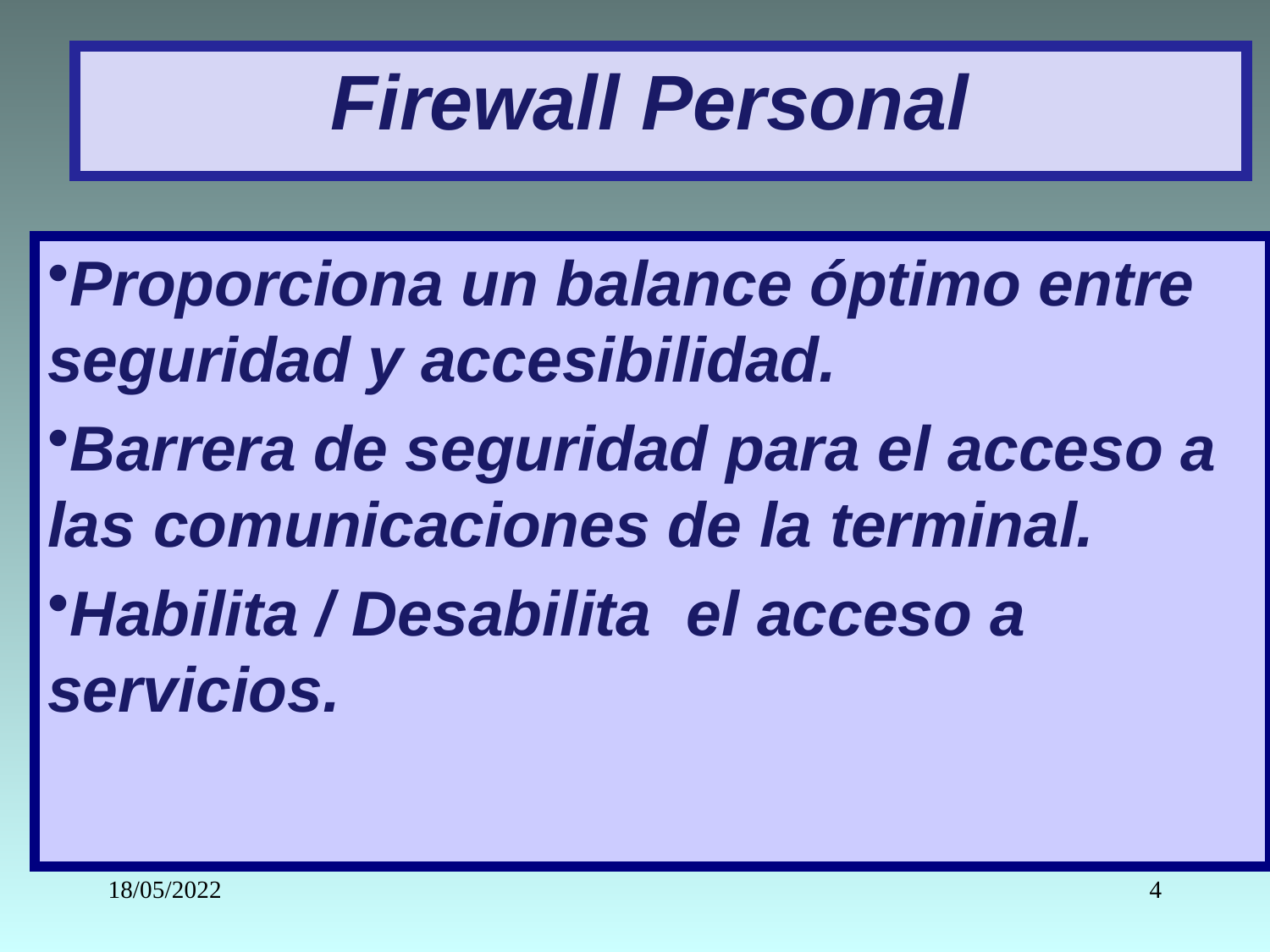

Firewall Personal
Proporciona un balance óptimo entre seguridad y accesibilidad.
Barrera de seguridad para el acceso a las comunicaciones de la terminal.
Habilita / Desabilita  el acceso a servicios.
18/05/2022
4